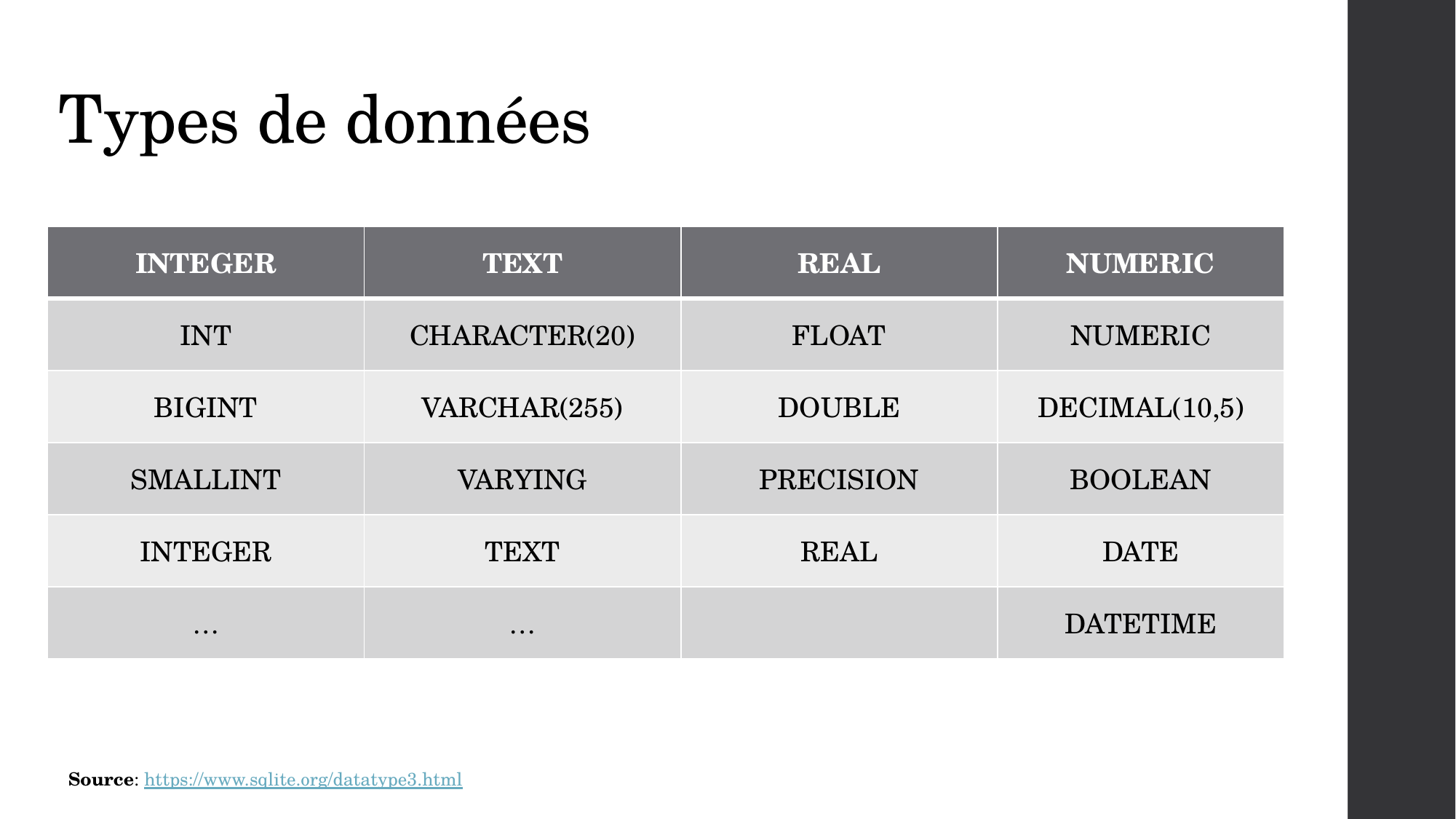

Types de données
| INTEGER | TEXT | REAL | NUMERIC |
| --- | --- | --- | --- |
| INT | CHARACTER(20) | FLOAT | NUMERIC |
| BIGINT | VARCHAR(255) | DOUBLE | DECIMAL(10,5) |
| SMALLINT | VARYING | PRECISION | BOOLEAN |
| INTEGER | TEXT | REAL | DATE |
| … | … |  | DATETIME |
Source: https://www.sqlite.org/datatype3.html